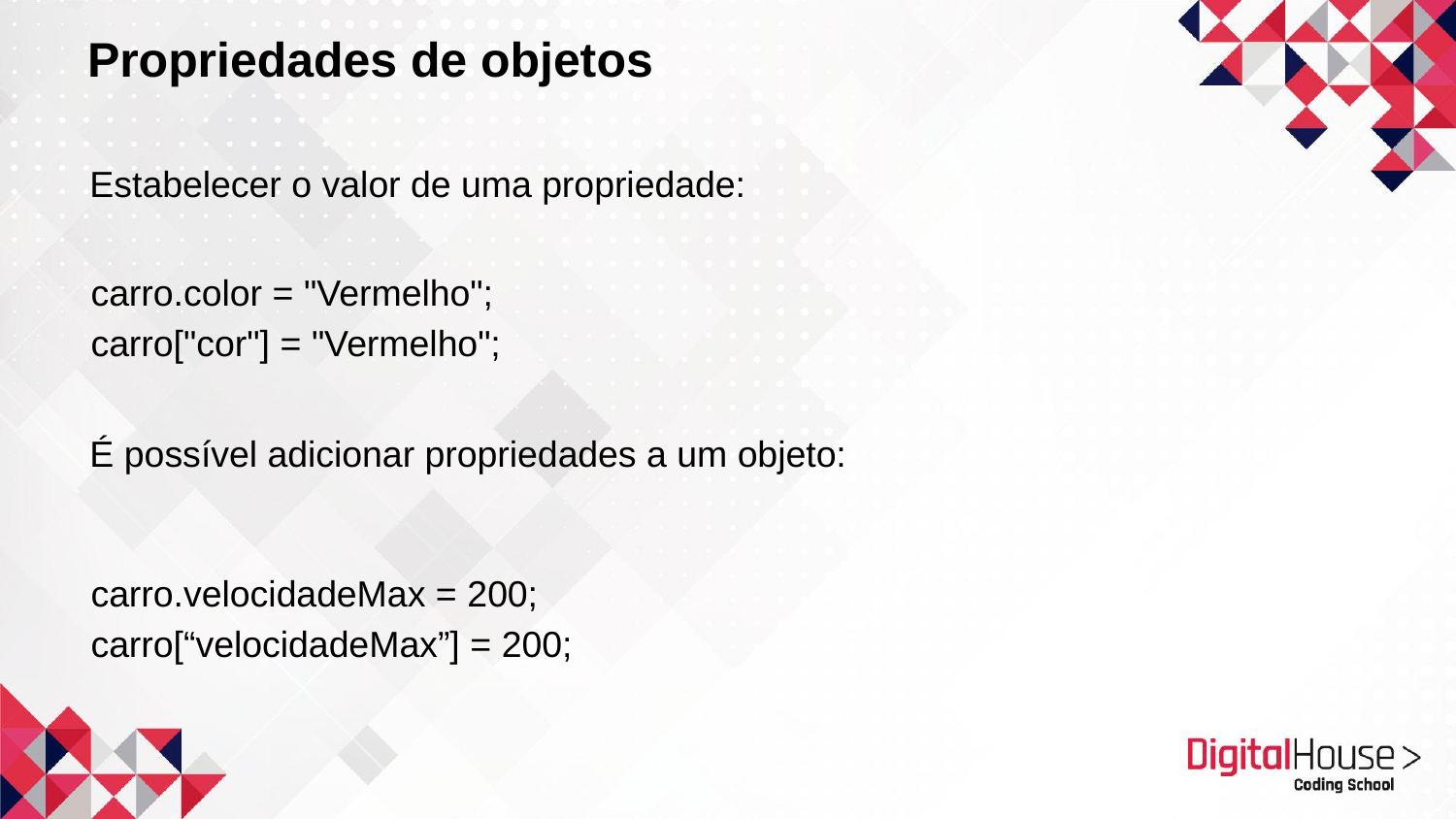

Propriedades de objetos
Estabelecer o valor de uma propriedade:
carro.color = "Vermelho";
carro["cor"] = "Vermelho";
É possível adicionar propriedades a um objeto:
carro.velocidadeMax = 200;
carro[“velocidadeMax”] = 200;